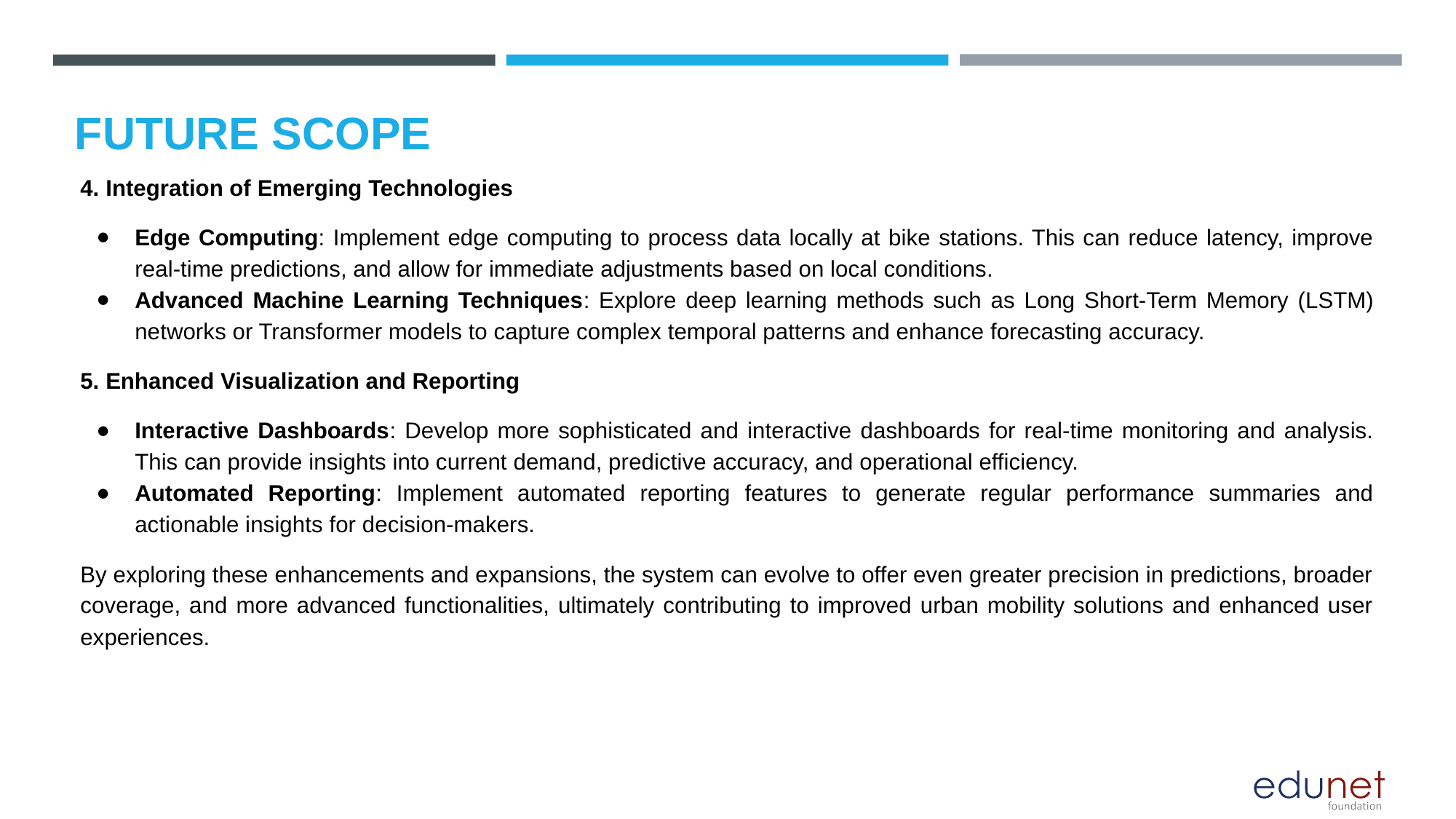

FUTURE SCOPE
4. Integration of Emerging Technologies
Edge Computing: Implement edge computing to process data locally at bike stations. This can reduce latency, improve real-time predictions, and allow for immediate adjustments based on local conditions.
Advanced Machine Learning Techniques: Explore deep learning methods such as Long Short-Term Memory (LSTM) networks or Transformer models to capture complex temporal patterns and enhance forecasting accuracy.
5. Enhanced Visualization and Reporting
Interactive Dashboards: Develop more sophisticated and interactive dashboards for real-time monitoring and analysis. This can provide insights into current demand, predictive accuracy, and operational efficiency.
Automated Reporting: Implement automated reporting features to generate regular performance summaries and actionable insights for decision-makers.
By exploring these enhancements and expansions, the system can evolve to offer even greater precision in predictions, broader coverage, and more advanced functionalities, ultimately contributing to improved urban mobility solutions and enhanced user experiences.